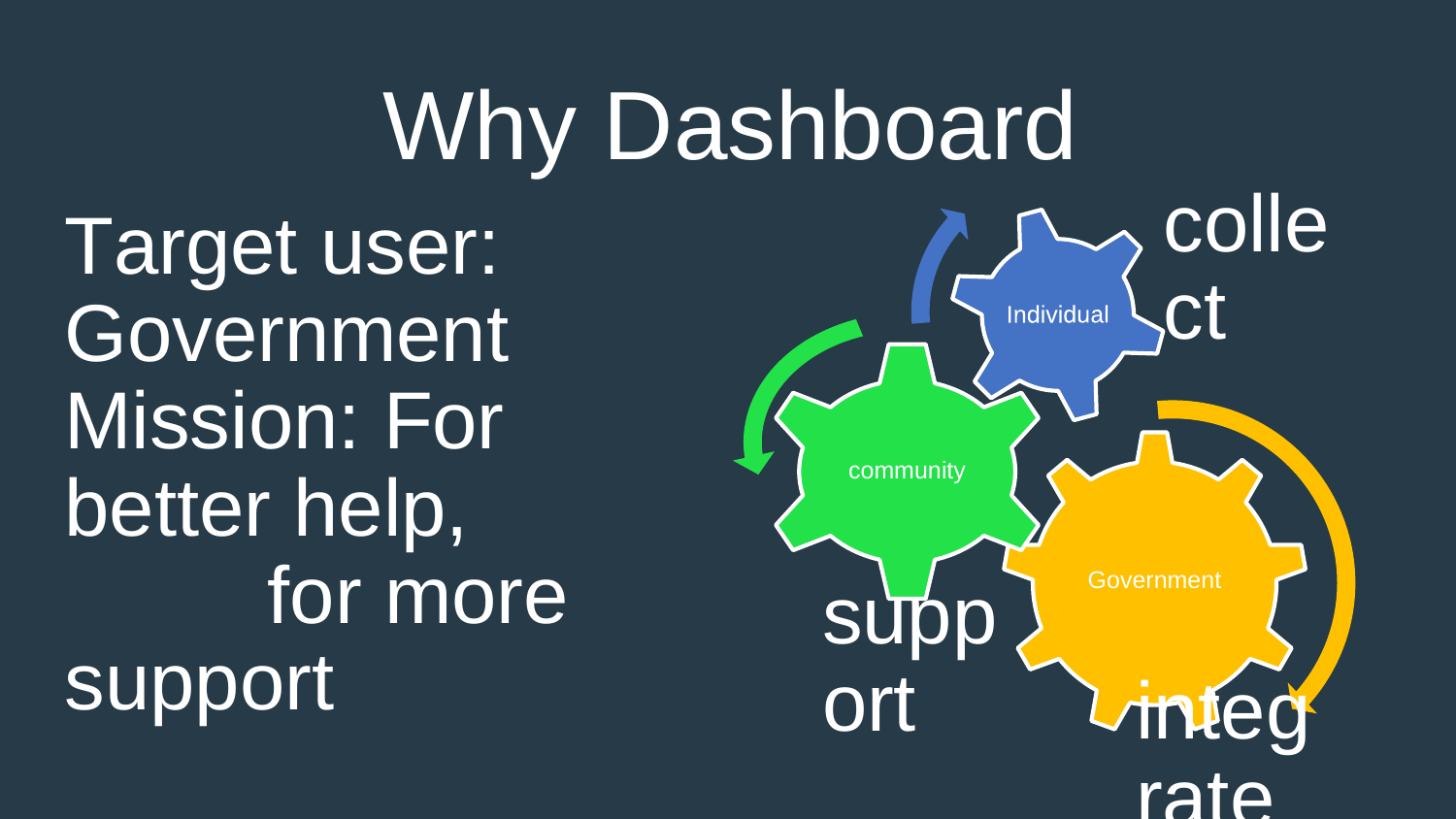

# Why Dashboard
Target user: Government
Mission: For better help,
         for more support
Government
community
Individual
collect
support
integrate